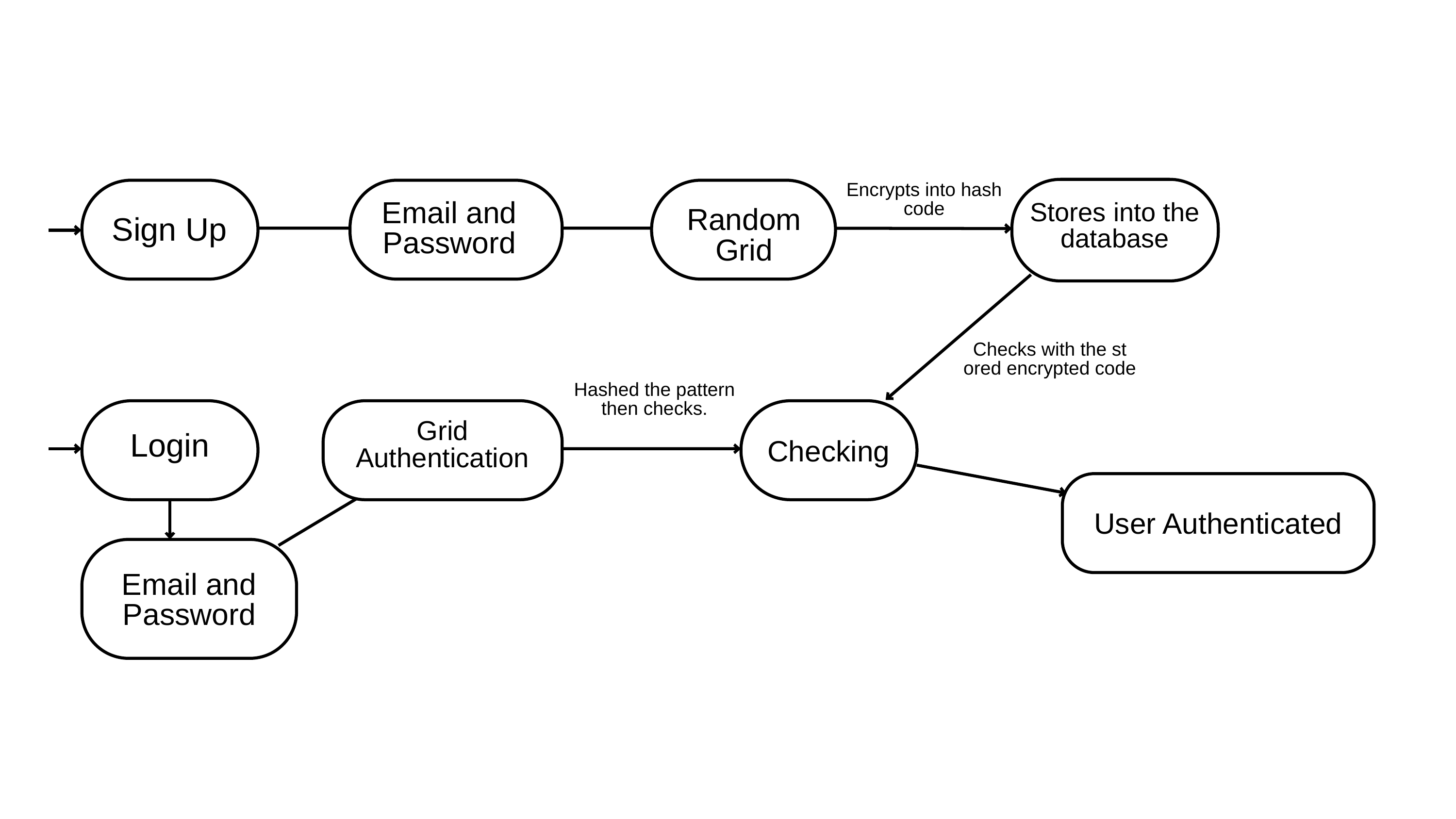

Stores into the database

Sign Up

Email and Password

Random Grid
Encrypts into hash
code

Checks with the st
ored encrypted code
Hashed the pattern
then checks.

Login

Grid Authentication

Checking

User Authenticated

Email and Password